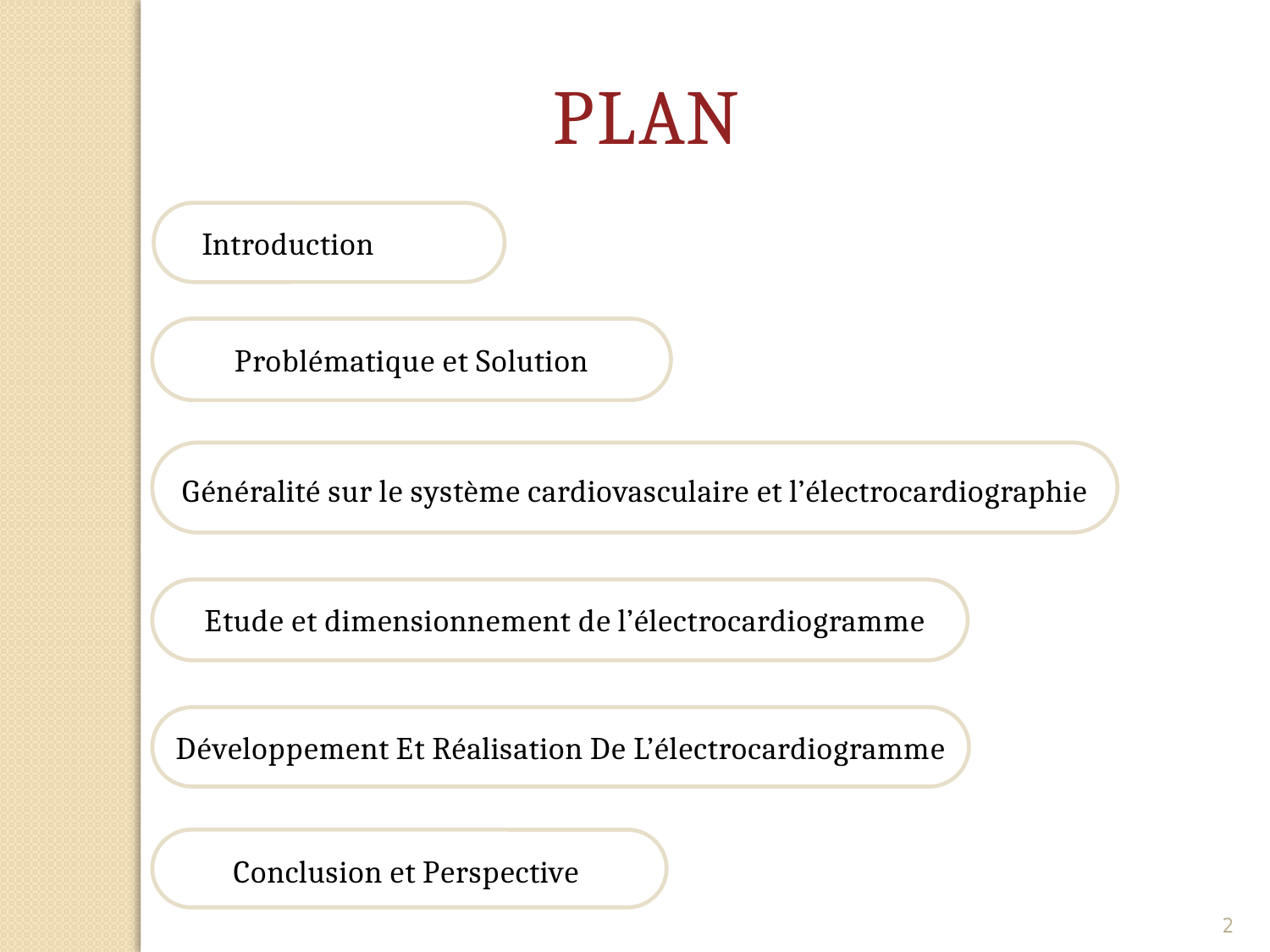

PLAN

Introduction

Problématique et Solution

Généralité sur le système cardiovasculaire et l’électrocardiographie

 Etude et dimensionnement de l’électrocardiogramme
Développement Et Réalisation De L’électrocardiogramme

Conclusion et Perspective
2